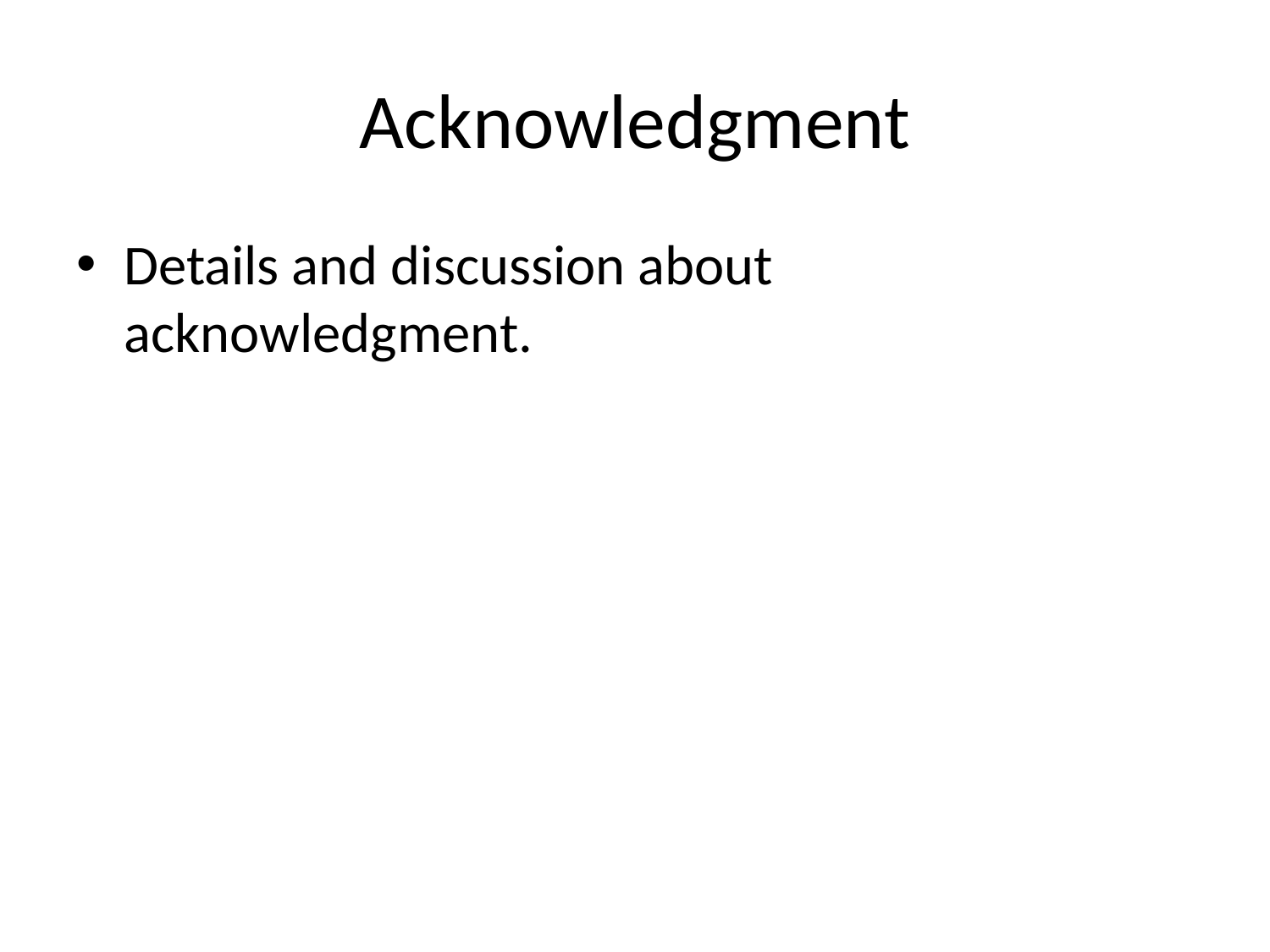

# Acknowledgment
Details and discussion about acknowledgment.